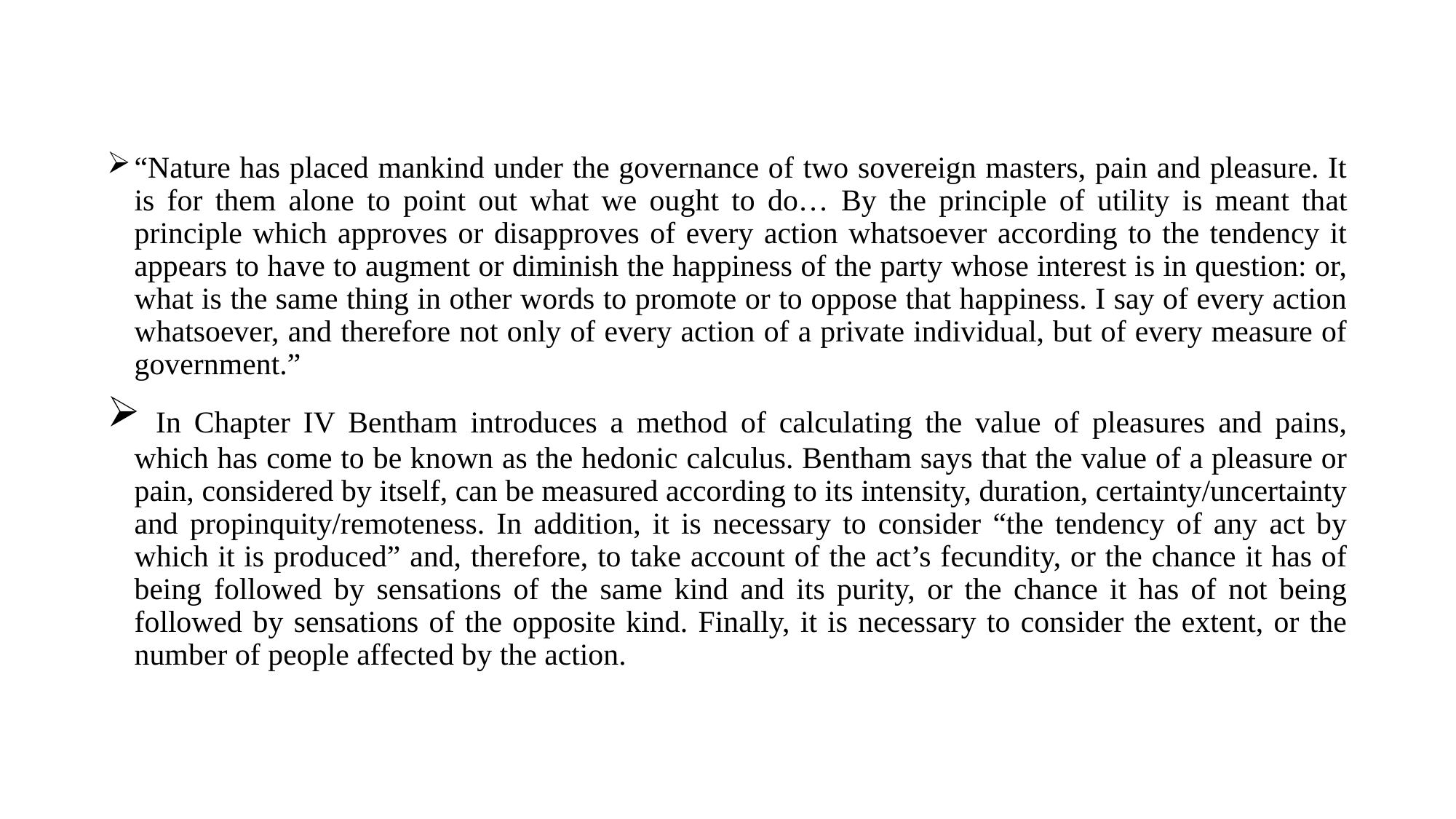

“Nature has placed mankind under the governance of two sovereign masters, pain and pleasure. It is for them alone to point out what we ought to do… By the principle of utility is meant that principle which approves or disapproves of every action whatsoever according to the tendency it appears to have to augment or diminish the happiness of the party whose interest is in question: or, what is the same thing in other words to promote or to oppose that happiness. I say of every action whatsoever, and therefore not only of every action of a private individual, but of every measure of government.”
 In Chapter IV Bentham introduces a method of calculating the value of pleasures and pains, which has come to be known as the hedonic calculus. Bentham says that the value of a pleasure or pain, considered by itself, can be measured according to its intensity, duration, certainty/uncertainty and propinquity/remoteness. In addition, it is necessary to consider “the tendency of any act by which it is produced” and, therefore, to take account of the act’s fecundity, or the chance it has of being followed by sensations of the same kind and its purity, or the chance it has of not being followed by sensations of the opposite kind. Finally, it is necessary to consider the extent, or the number of people affected by the action.